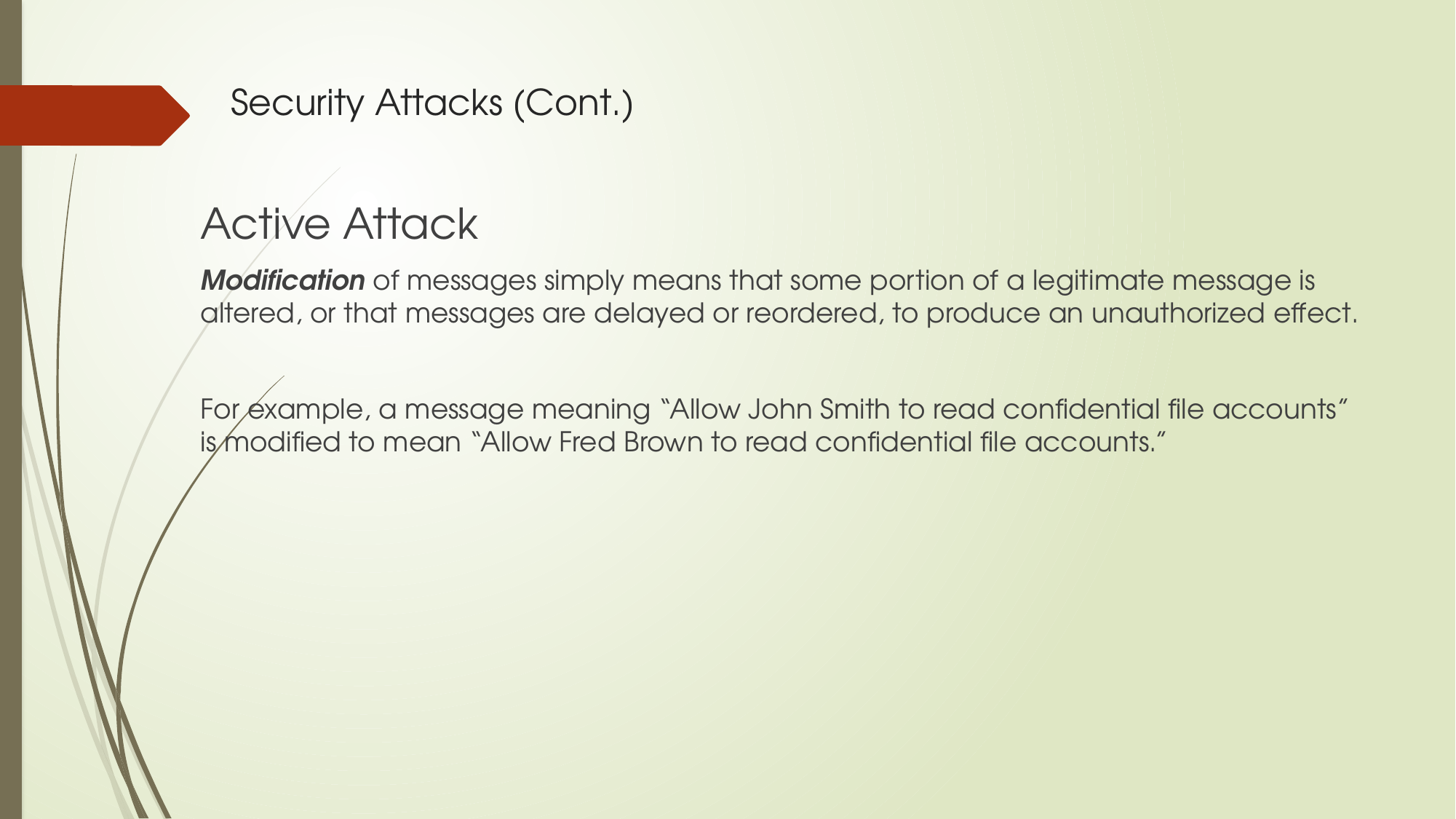

# Security Attacks (Cont.)
Active Attack
Modification of messages simply means that some portion of a legitimate message is altered, or that messages are delayed or reordered, to produce an unauthorized effect.

For example, a message meaning “Allow John Smith to read confidential file accounts” is modified to mean “Allow Fred Brown to read confidential file accounts.”